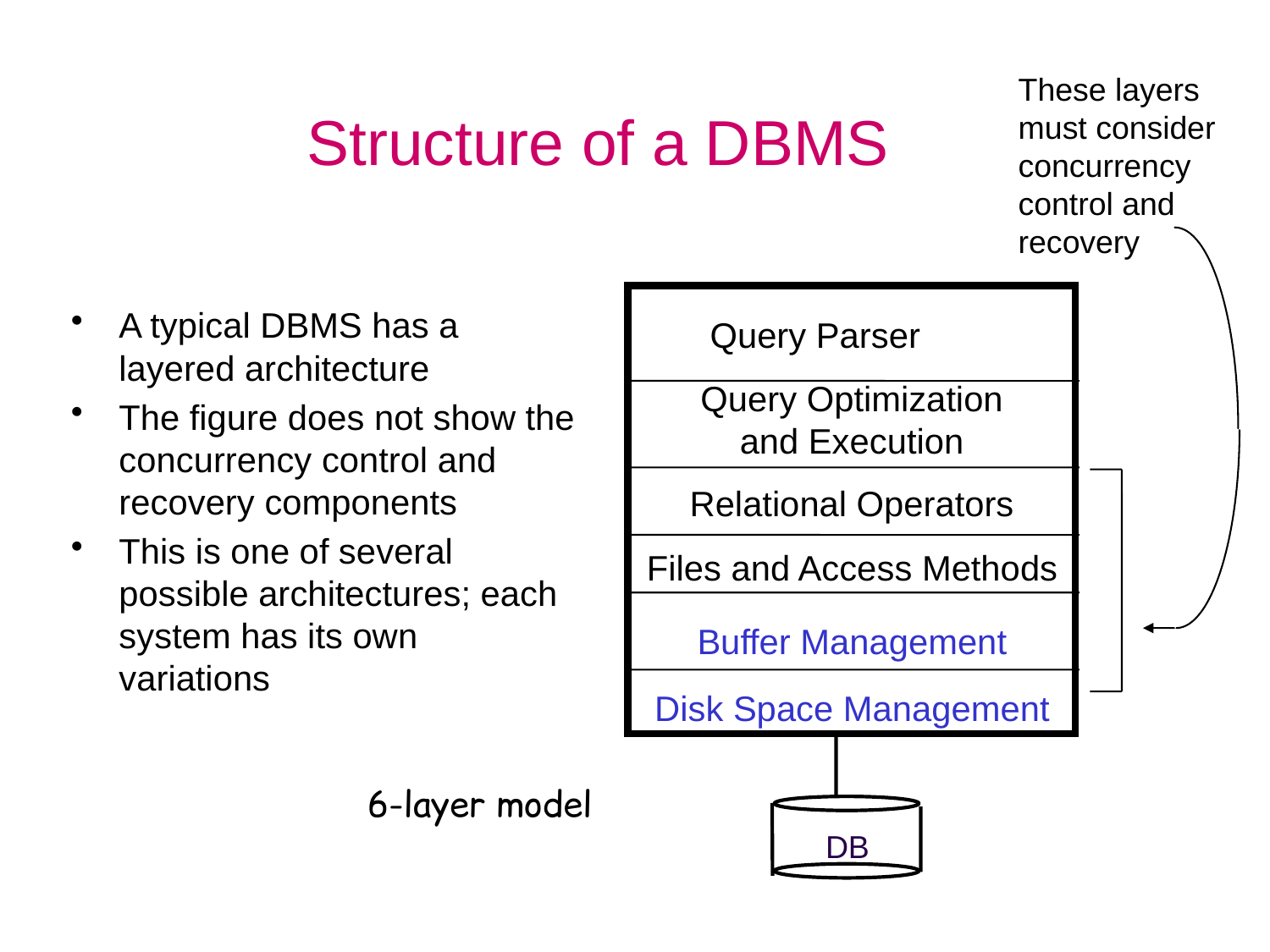

Structure of a DBMS
These layers
must consider
concurrency
control and
recovery

A typical DBMS has a layered architecture
The figure does not show the concurrency control and recovery components
This is one of several possible architectures; each system has its own variations
Query Parser
Query Optimization
and Execution

Relational Operators

Files and Access Methods

Buffer Management

Disk Space Management

6-layer model

DB